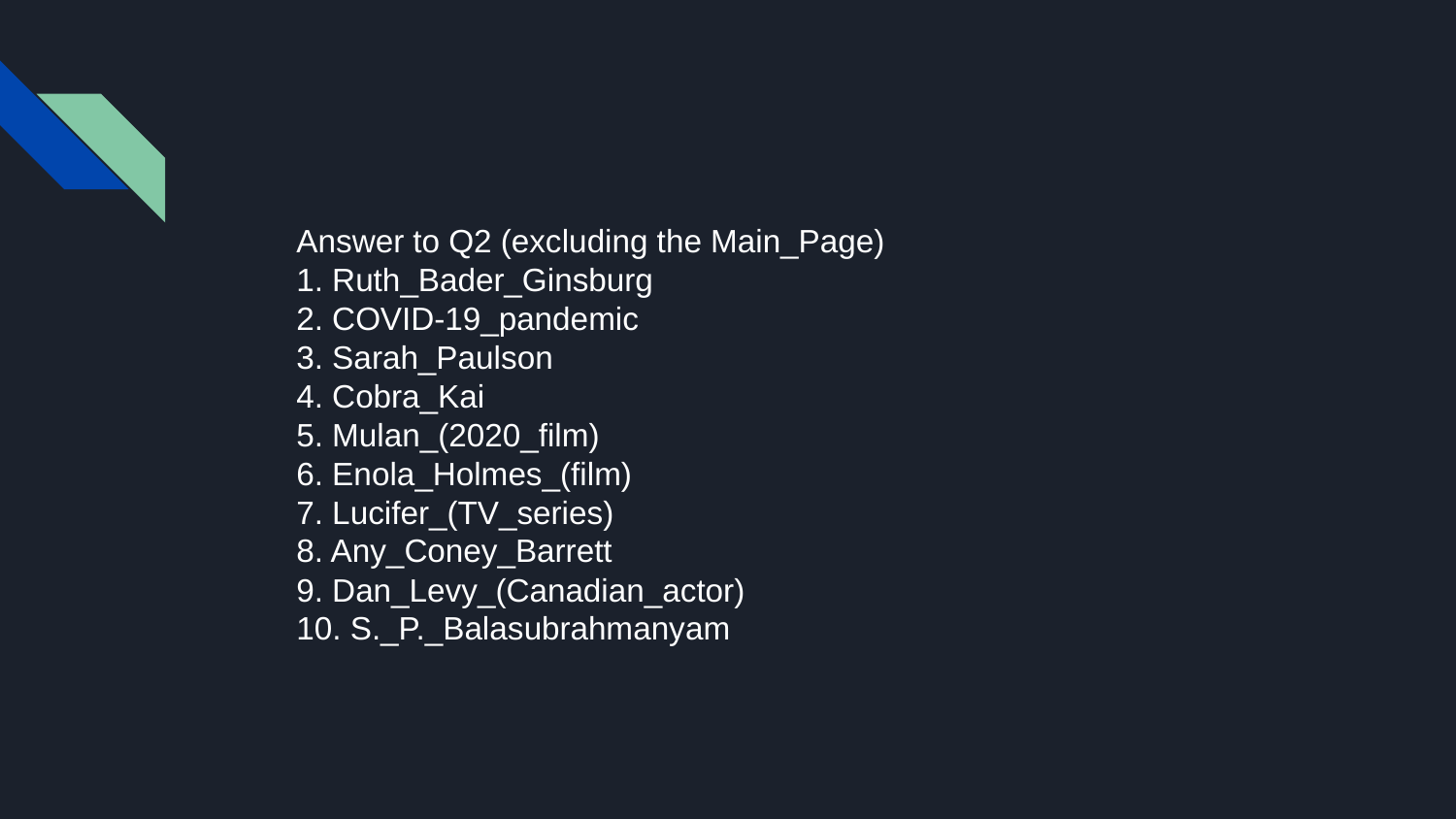

Answer to Q2 (excluding the Main_Page)
1. Ruth_Bader_Ginsburg
2. COVID-19_pandemic
3. Sarah_Paulson
4. Cobra_Kai
5. Mulan_(2020_film)
6. Enola_Holmes_(film)
7. Lucifer_(TV_series)
8. Any_Coney_Barrett
9. Dan_Levy_(Canadian_actor)
10. S._P._Balasubrahmanyam